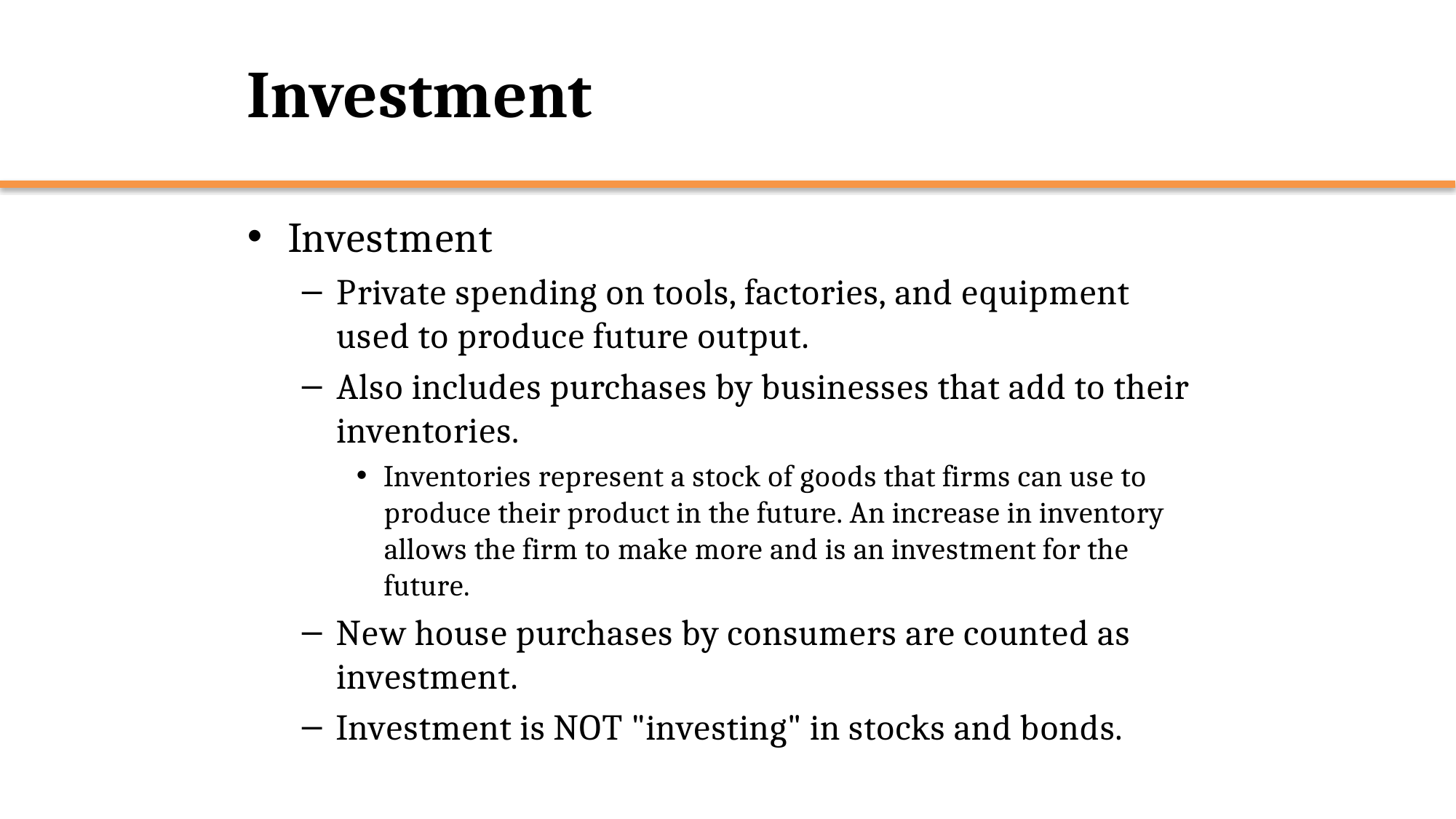

# Investment
Investment
Private spending on tools, factories, and equipment used to produce future output.
Also includes purchases by businesses that add to their inventories.
Inventories represent a stock of goods that firms can use to produce their product in the future. An increase in inventory allows the firm to make more and is an investment for the future.
New house purchases by consumers are counted as investment.
Investment is NOT "investing" in stocks and bonds.